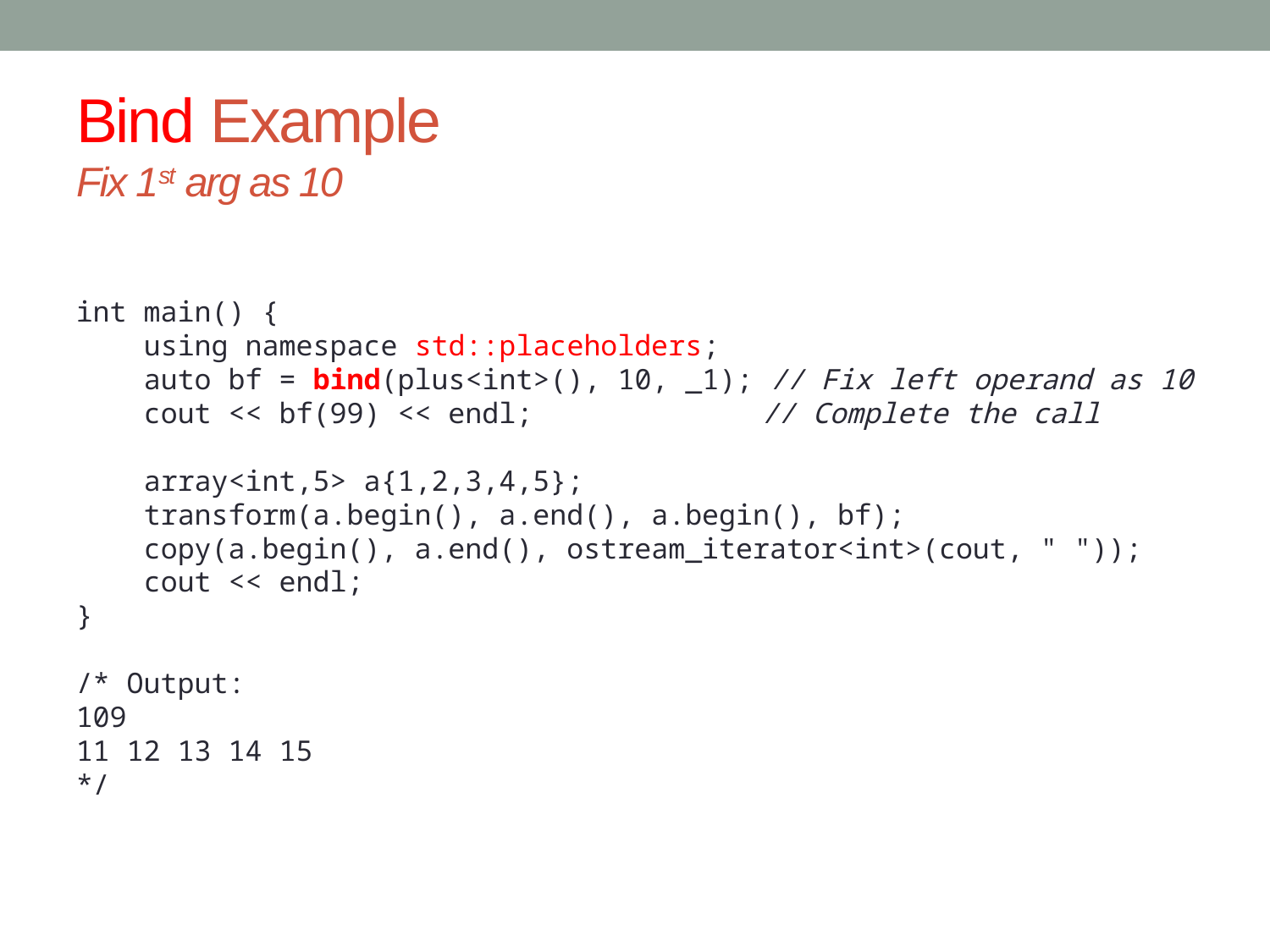

# Bind Example Fix 1st arg as 10

int main() {
    using namespace std::placeholders;
    auto bf = bind(plus<int>(), 10, _1); // Fix left operand as 10
    cout << bf(99) << endl;         	   // Complete the call

    array<int,5> a{1,2,3,4,5};
    transform(a.begin(), a.end(), a.begin(), bf);
    copy(a.begin(), a.end(), ostream_iterator<int>(cout, " "));
    cout << endl;
}

/* Output:
109
11 12 13 14 15
*/